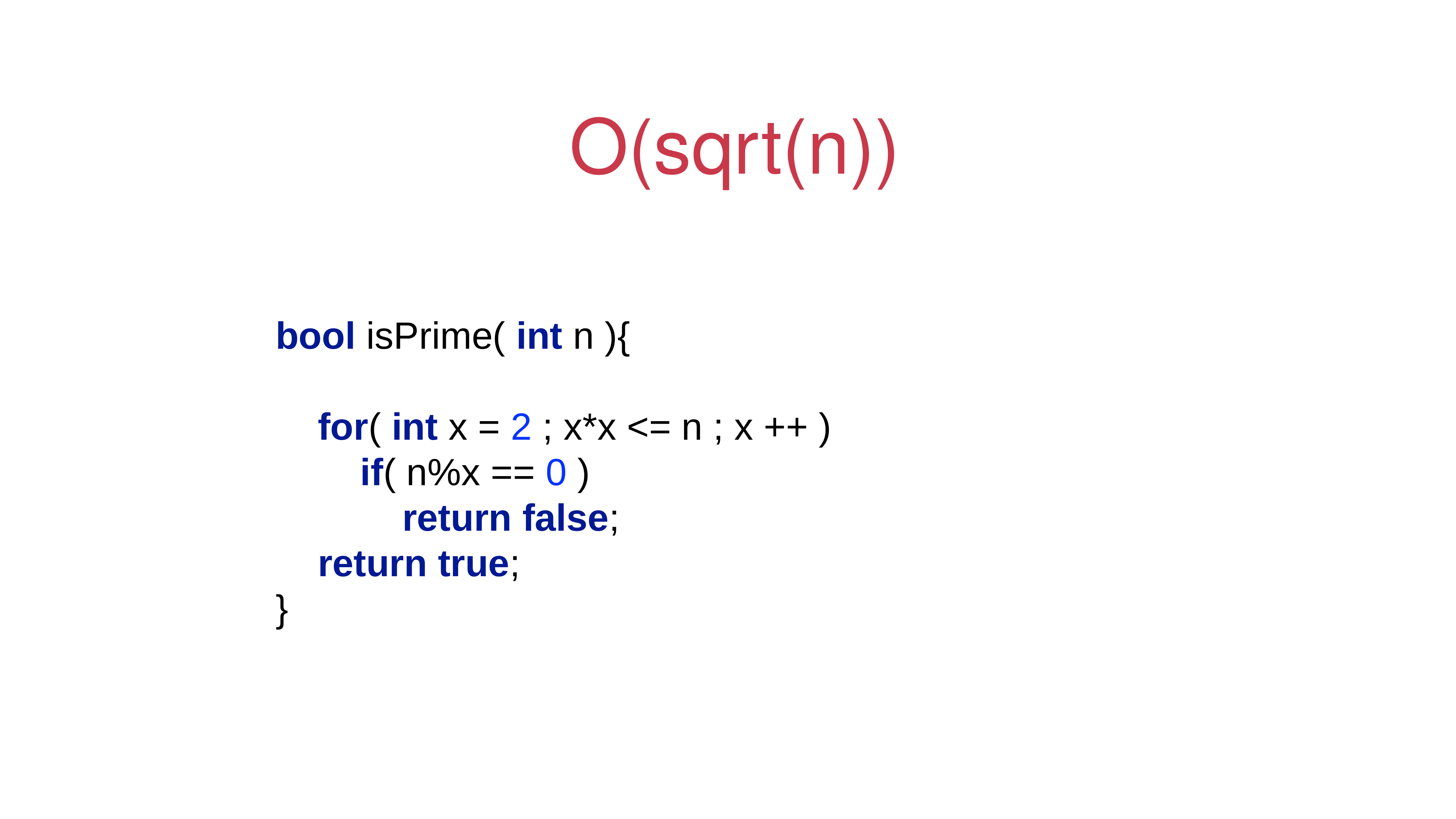

# O(sqrt(n))
bool isPrime( int n ){
    for( int x = 2 ; x*x <= n ; x ++ )
        if( n%x == 0 )
            return false;
    return true;
}